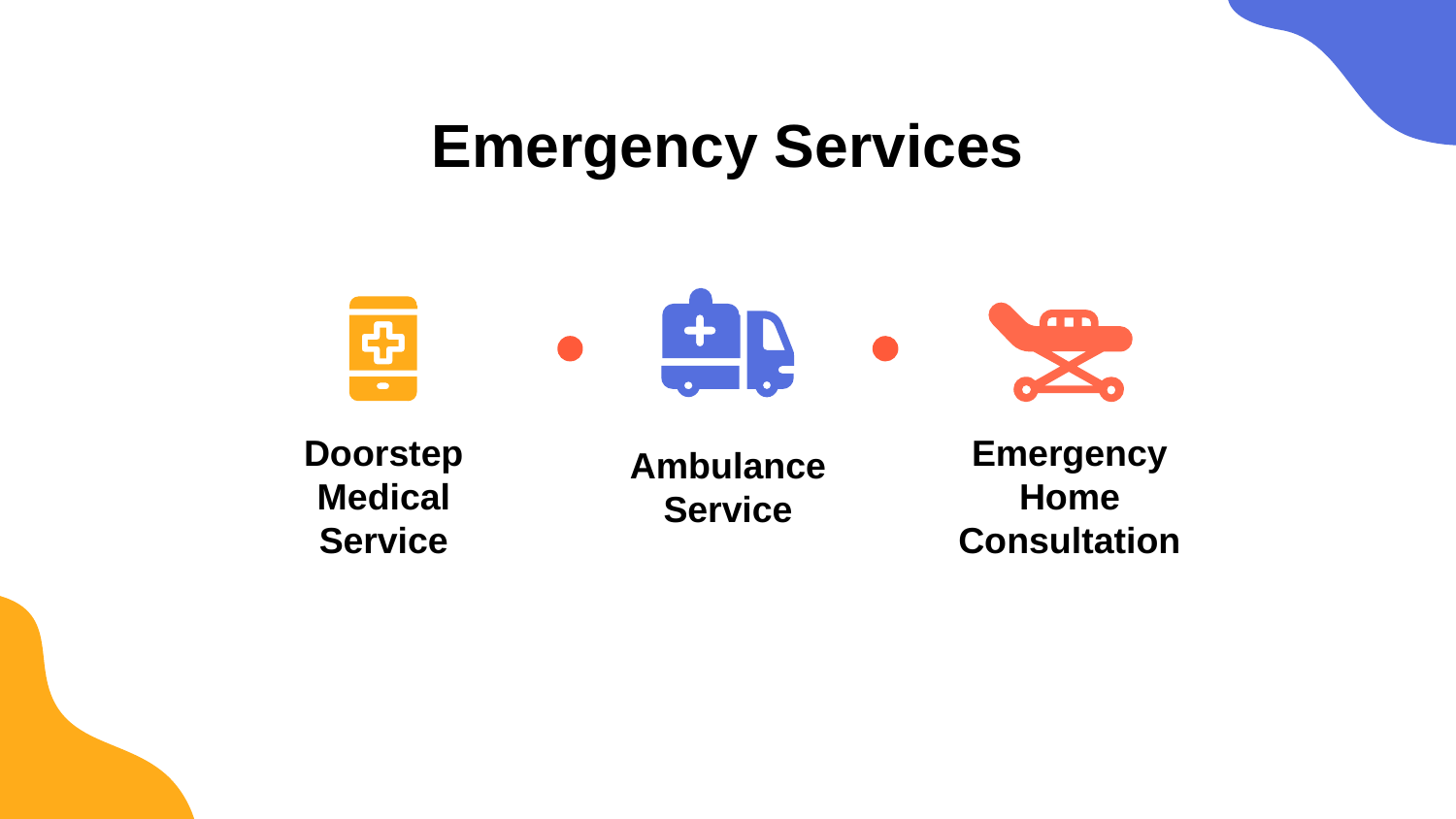

Emergency Services

Doorstep Medical Service
Emergency Home Consultation
# Ambulance Service